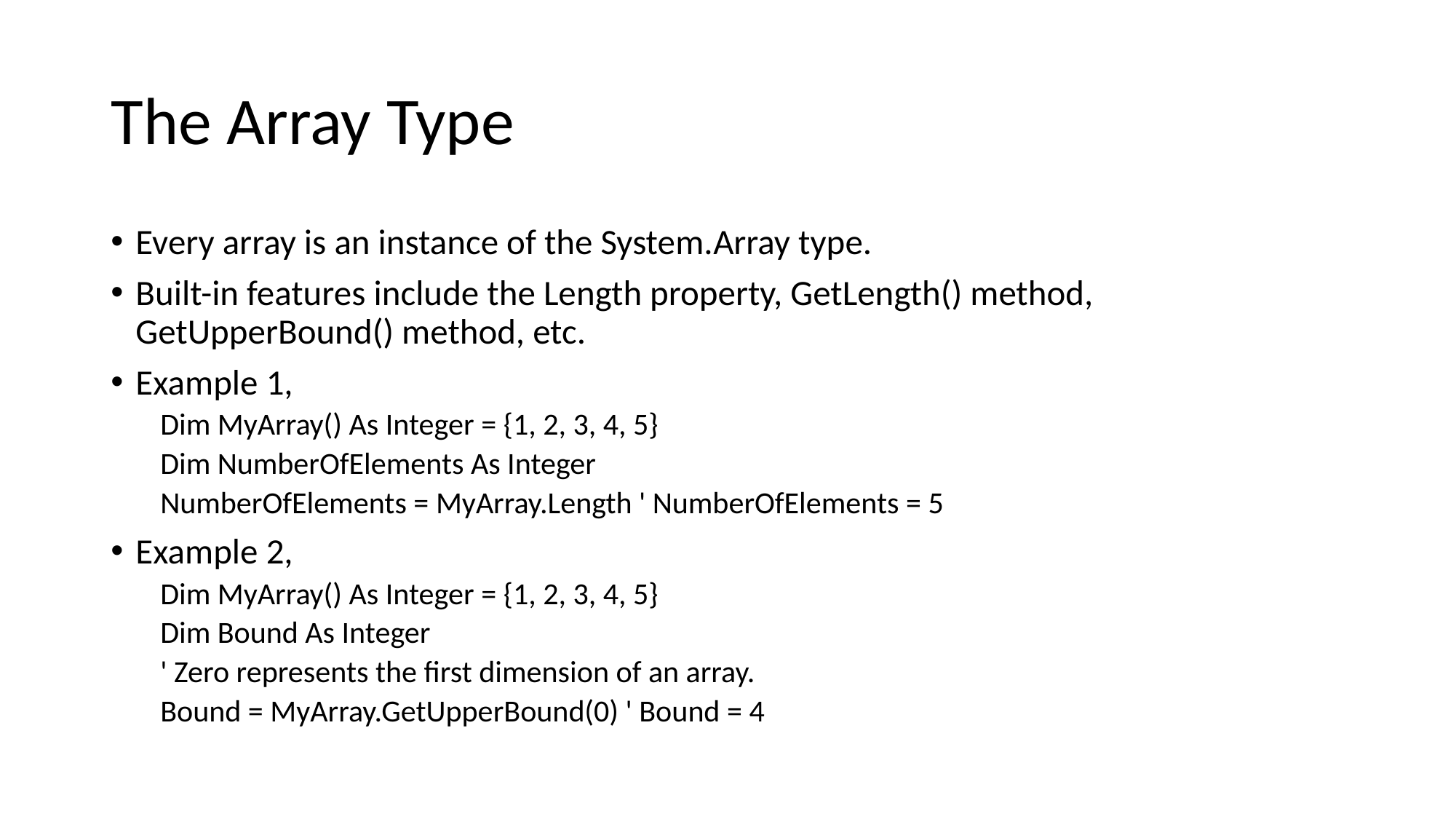

# The Array Type
Every array is an instance of the System.Array type.
Built-in features include the Length property, GetLength() method, GetUpperBound() method, etc.
Example 1,
Dim MyArray() As Integer = {1, 2, 3, 4, 5}
Dim NumberOfElements As Integer
NumberOfElements = MyArray.Length ' NumberOfElements = 5
Example 2,
Dim MyArray() As Integer = {1, 2, 3, 4, 5}
Dim Bound As Integer
' Zero represents the first dimension of an array.
Bound = MyArray.GetUpperBound(0) ' Bound = 4